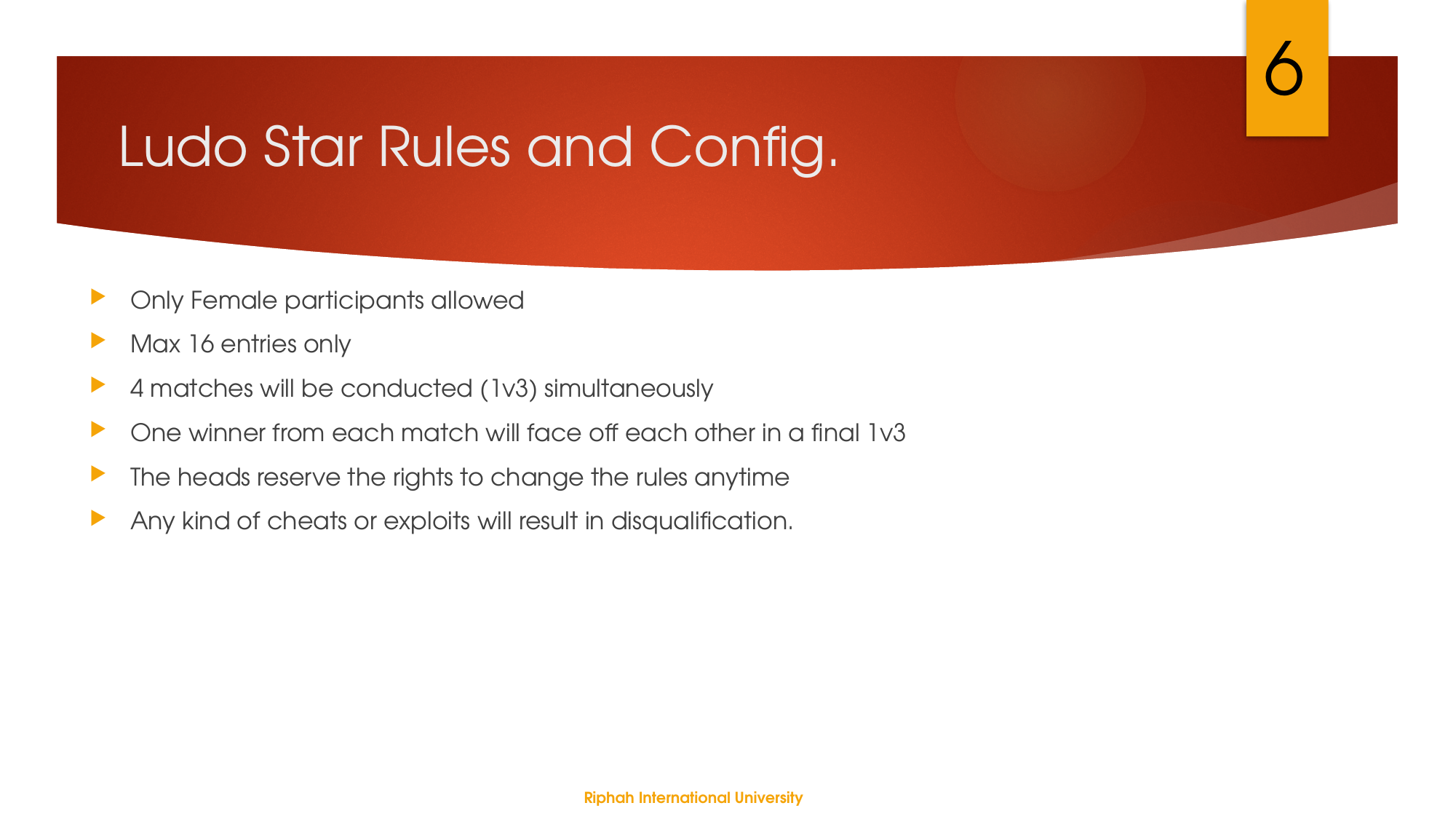

6
# Ludo Star Rules and Config.
Only Female participants allowed
Max 16 entries only
4 matches will be conducted (1v3) simultaneously
One winner from each match will face off each other in a final 1v3
The heads reserve the rights to change the rules anytime
Any kind of cheats or exploits will result in disqualification.

Riphah International University